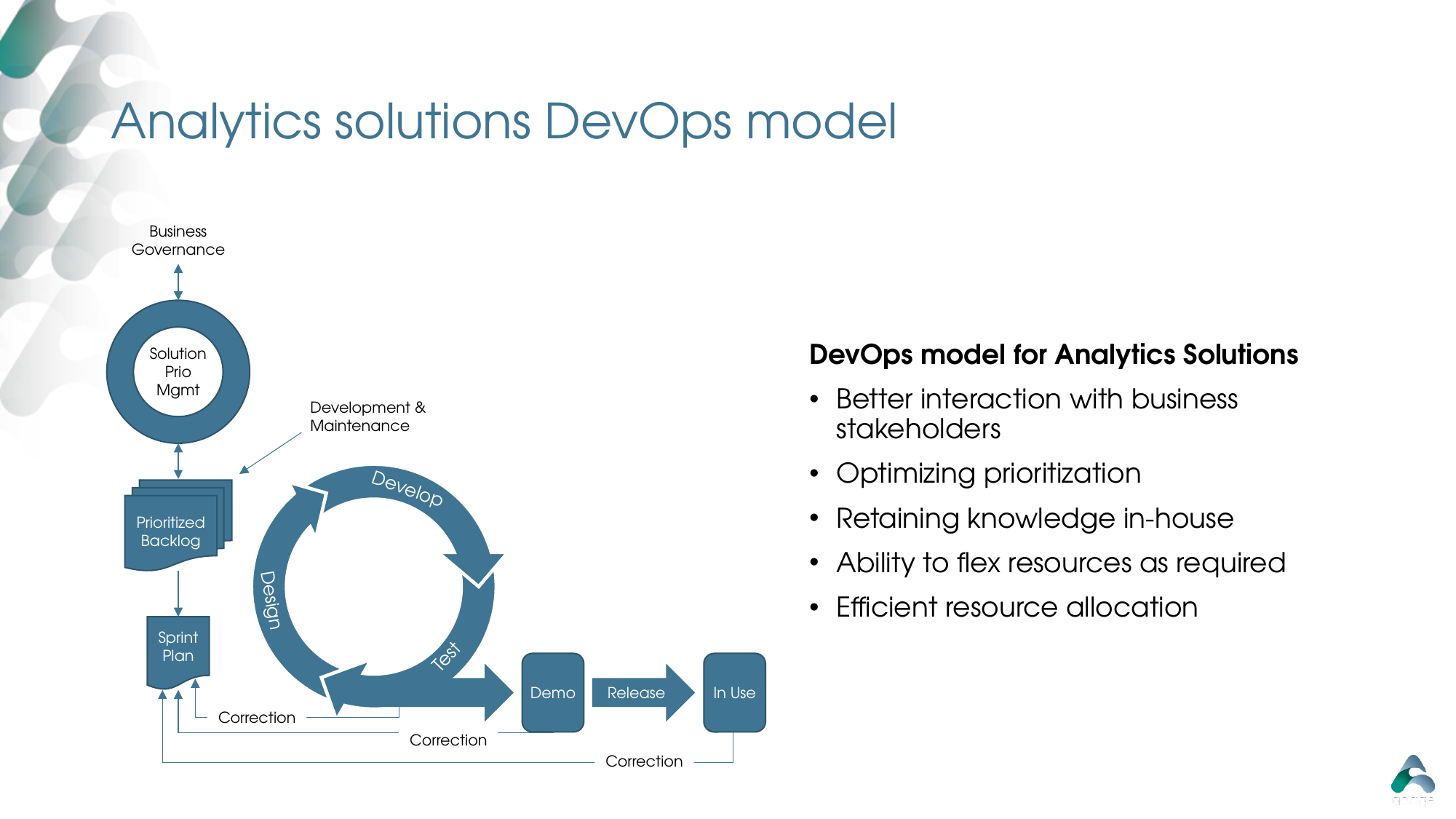

# Analytics solutions DevOps model
Business
Governance
DevOps model for Analytics Solutions
Better interaction with business stakeholders
Optimizing prioritization
Retaining knowledge in-house
Ability to flex resources as required
Efficient resource allocation

Solution
Prio
Mgmt
Development &
Maintenance

Develop
Design
Test
Prioritized Backlog
Sprint
Plan
Demo
In Use

Release

Correction
Correction
Correction